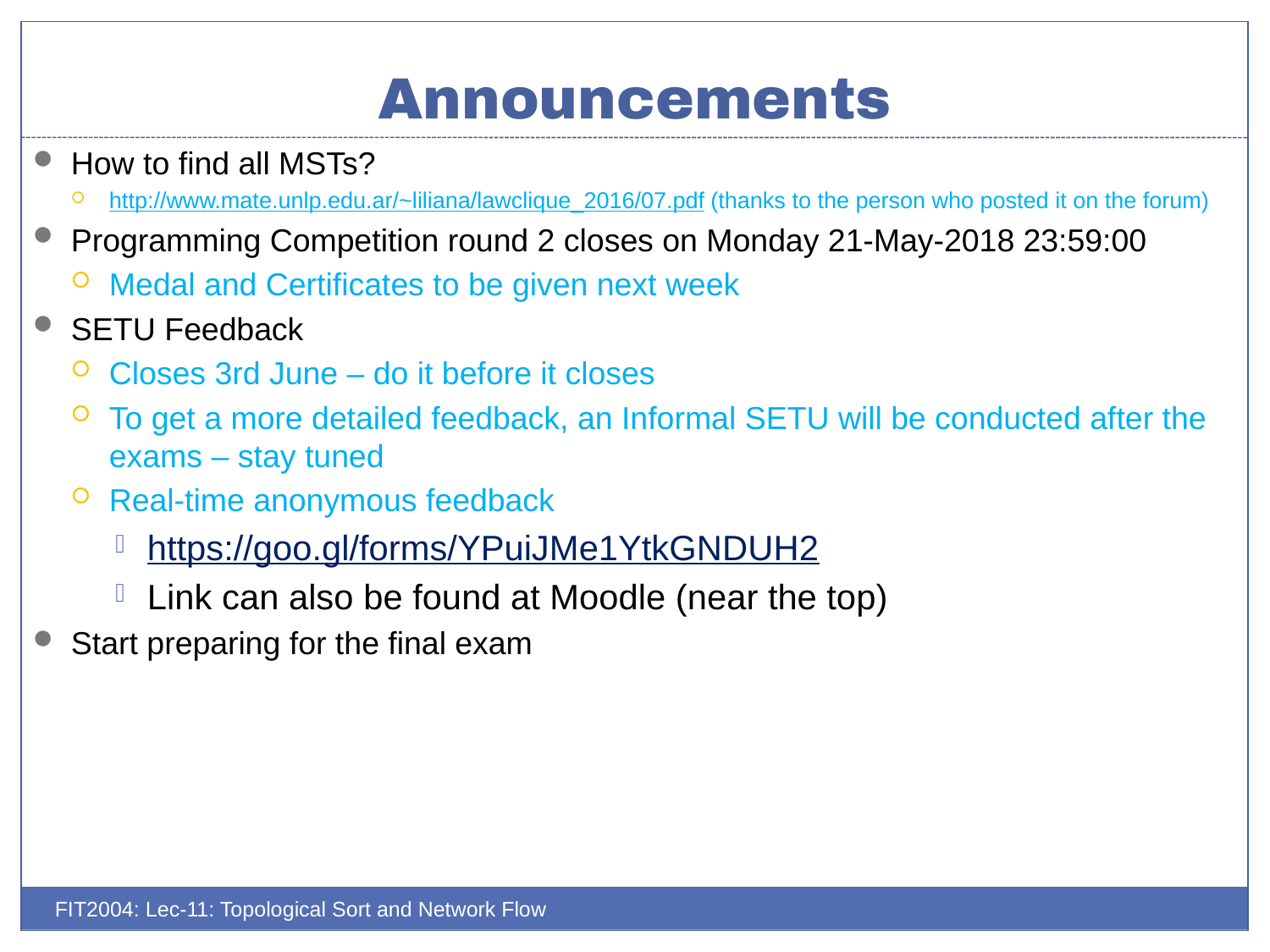

# Announcements
How to find all MSTs?
http://www.mate.unlp.edu.ar/~liliana/lawclique_2016/07.pdf (thanks to the person who posted it on the forum)
Programming Competition round 2 closes on Monday 21-May-2018 23:59:00
Medal and Certificates to be given next week
SETU Feedback
Closes 3rd June – do it before it closes
To get a more detailed feedback, an Informal SETU will be conducted after the exams – stay tuned
Real-time anonymous feedback
https://goo.gl/forms/YPuiJMe1YtkGNDUH2
Link can also be found at Moodle (near the top)
Start preparing for the final exam

FIT2004: Lec-11: Topological Sort and Network Flow